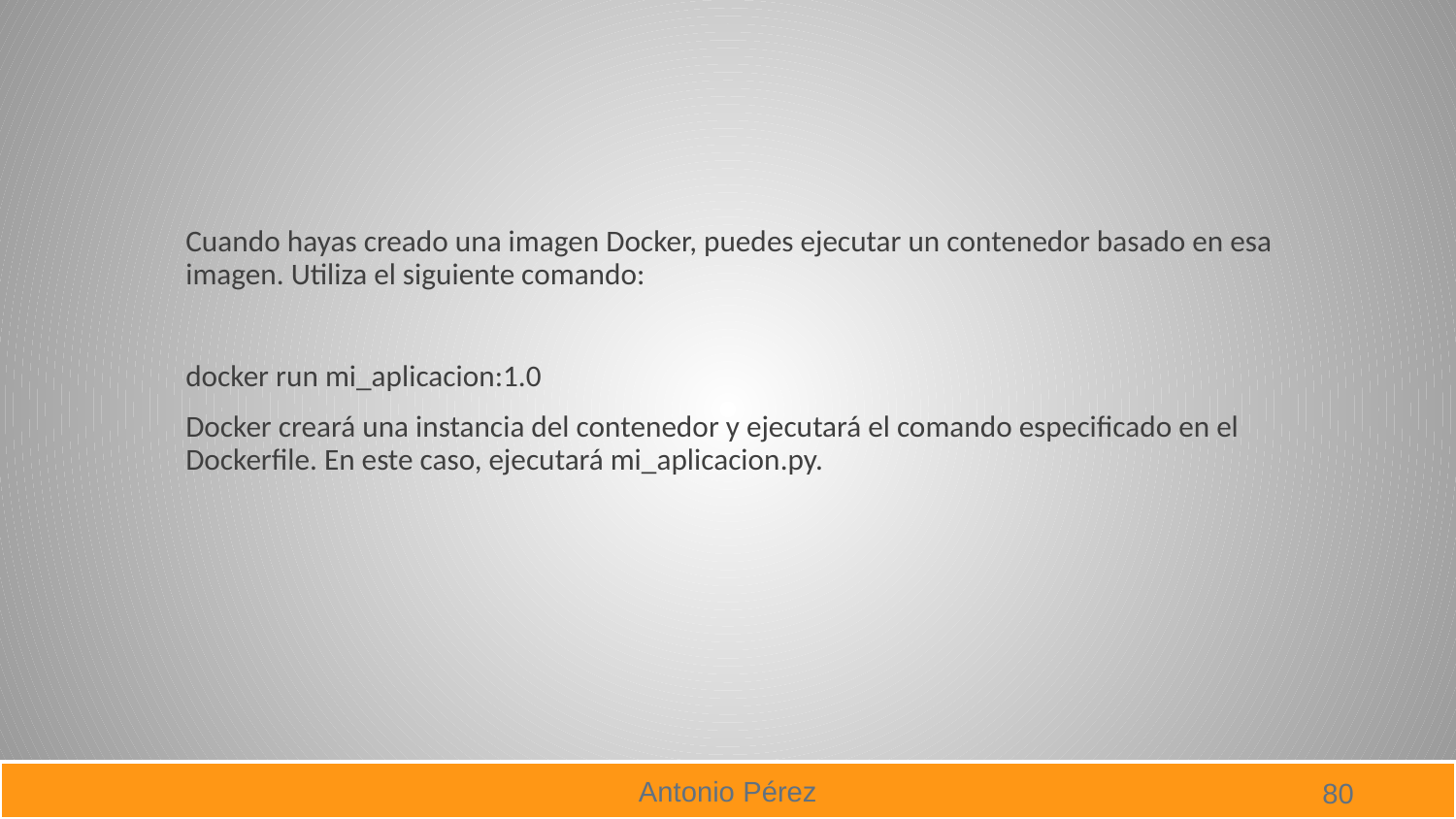

#
Cuando hayas creado una imagen Docker, puedes ejecutar un contenedor basado en esa imagen. Utiliza el siguiente comando:

docker run mi_aplicacion:1.0
Docker creará una instancia del contenedor y ejecutará el comando especificado en el Dockerfile. En este caso, ejecutará mi_aplicacion.py.